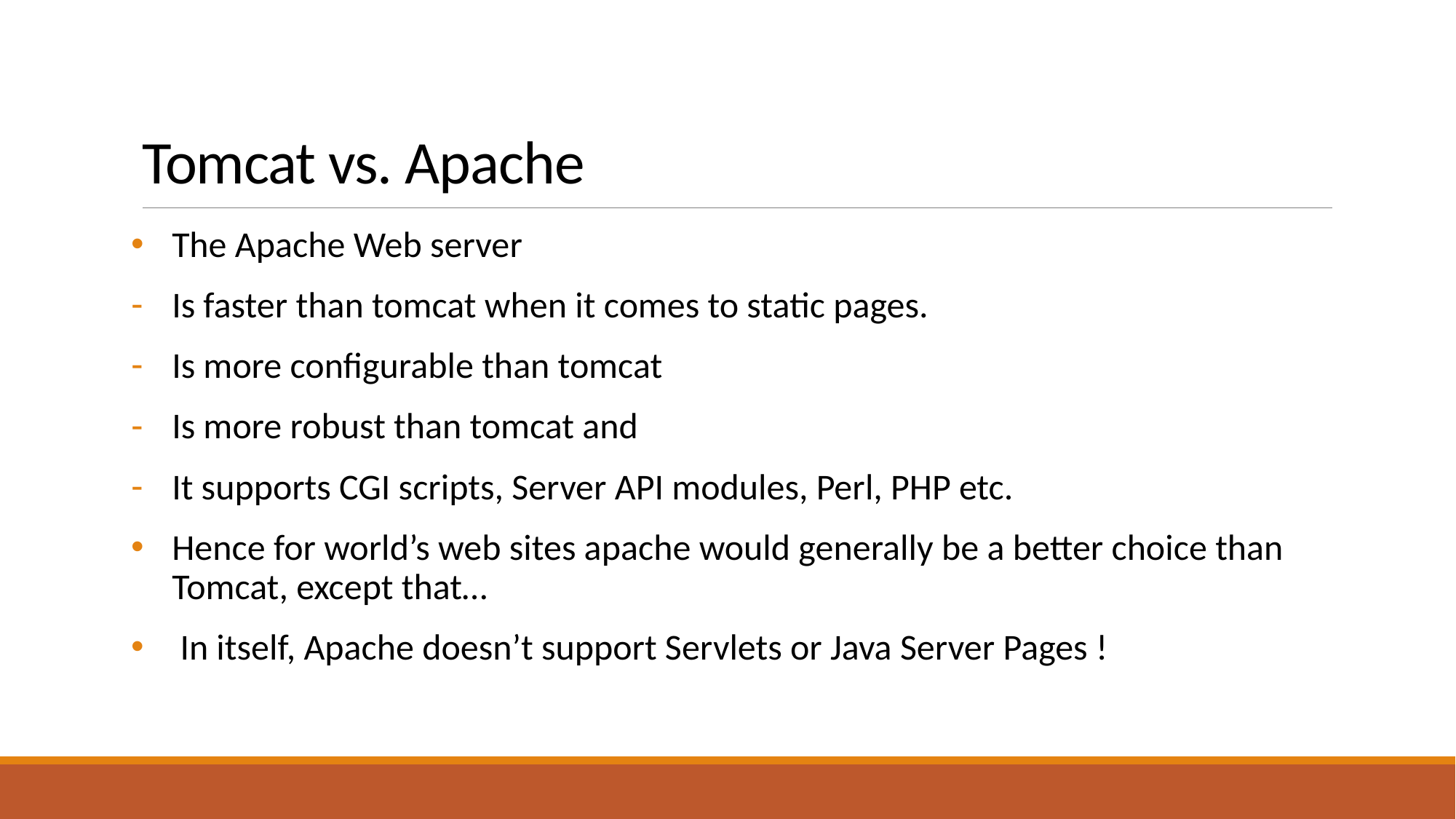

# Tomcat vs. Apache
The Apache Web server
Is faster than tomcat when it comes to static pages.
Is more configurable than tomcat
Is more robust than tomcat and
It supports CGI scripts, Server API modules, Perl, PHP etc.
Hence for world’s web sites apache would generally be a better choice than Tomcat, except that…
 In itself, Apache doesn’t support Servlets or Java Server Pages !